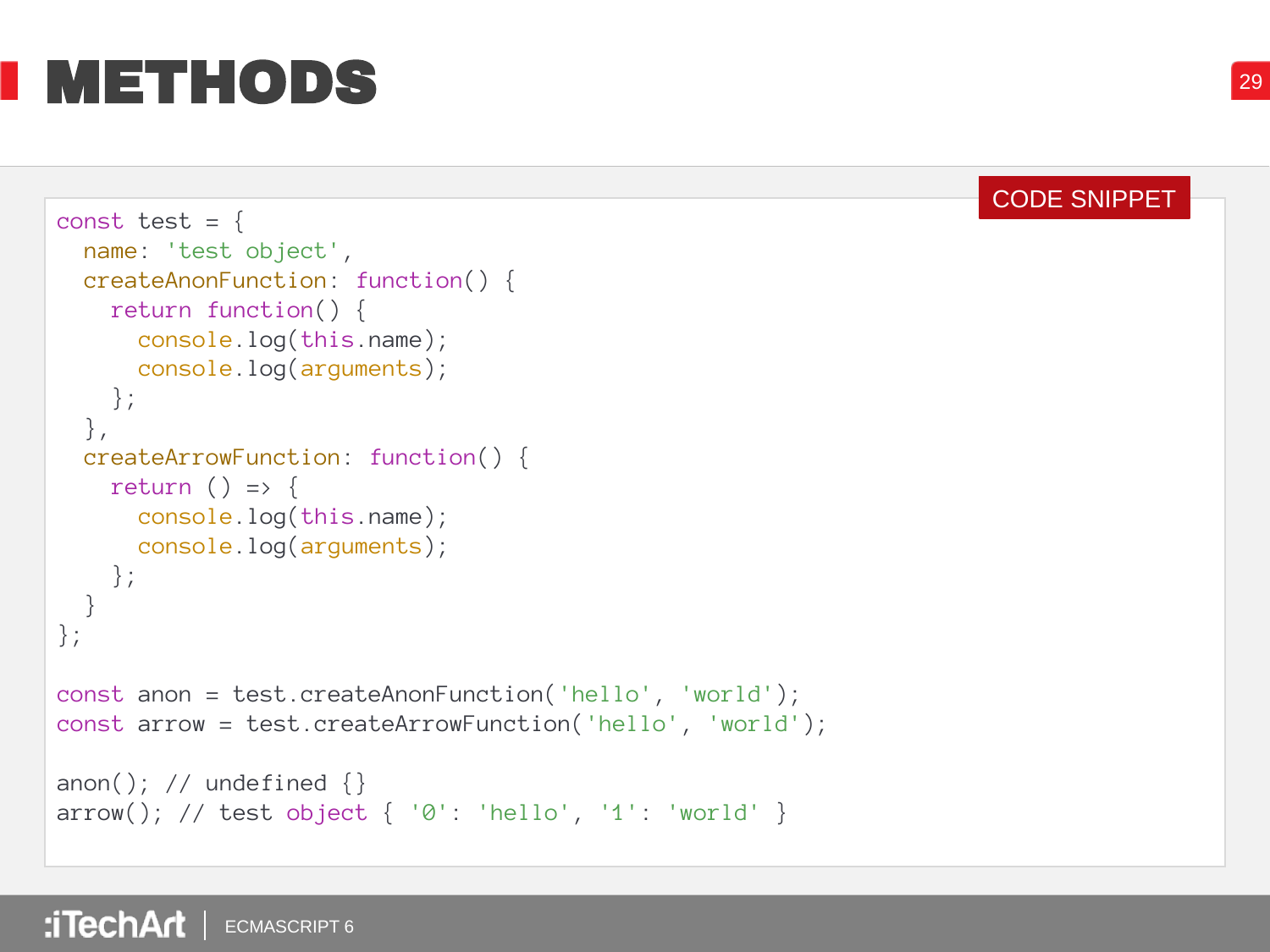

# METHODS
CODE SNIPPET
const test = {
  name: 'test object',
  createAnonFunction: function() {
    return function() {
      console.log(this.name);
      console.log(arguments);
    };
  },
  createArrowFunction: function() {
    return () => {
      console.log(this.name);
      console.log(arguments);
    };
  }
};

const anon = test.createAnonFunction('hello', 'world');
const arrow = test.createArrowFunction('hello', 'world');

anon(); // undefined {}
arrow(); // test object { '0': 'hello', '1': 'world' }

ECMASCRIPT 6